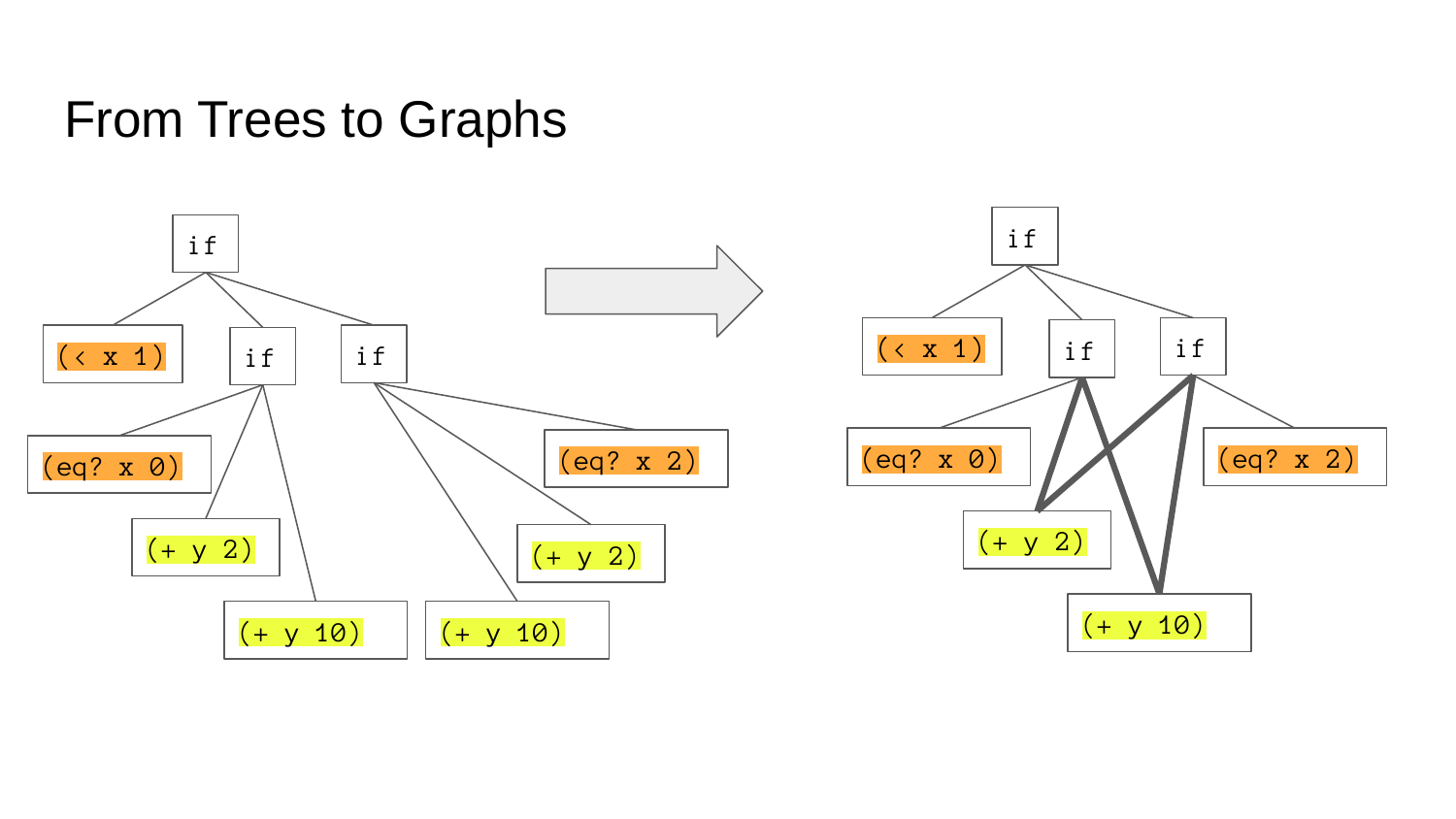

# From Trees to Graphs
if
if

(< x 1)
if
if
(< x 1)
if
if
(eq? x 0)
(eq? x 2)
(eq? x 2)
(eq? x 0)
(+ y 2)
(+ y 2)
(+ y 2)
(+ y 10)
(+ y 10)
(+ y 10)